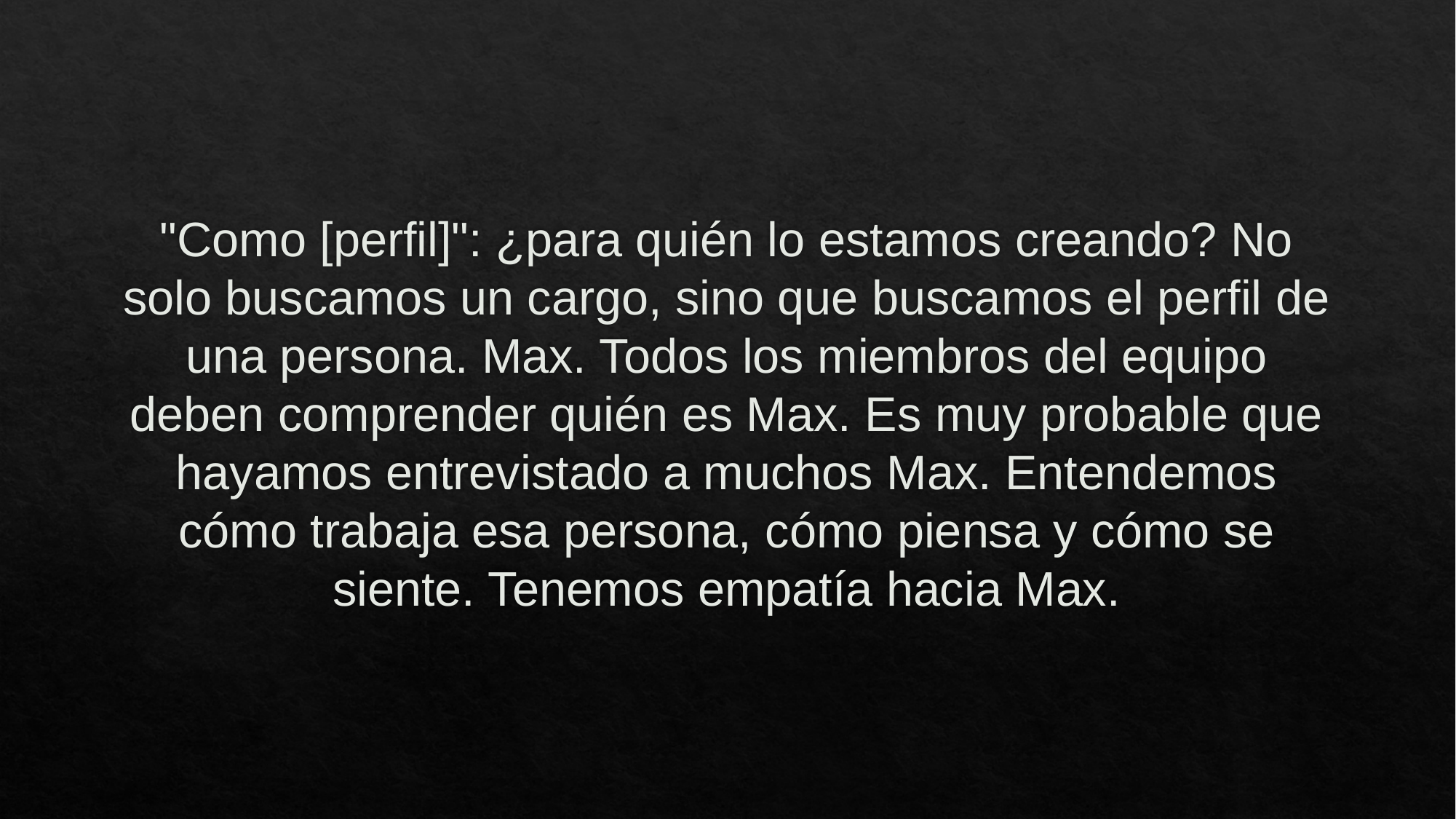

# "Como [perfil]": ¿para quién lo estamos creando? No solo buscamos un cargo, sino que buscamos el perfil de una persona. Max. Todos los miembros del equipo deben comprender quién es Max. Es muy probable que hayamos entrevistado a muchos Max. Entendemos cómo trabaja esa persona, cómo piensa y cómo se siente. Tenemos empatía hacia Max.